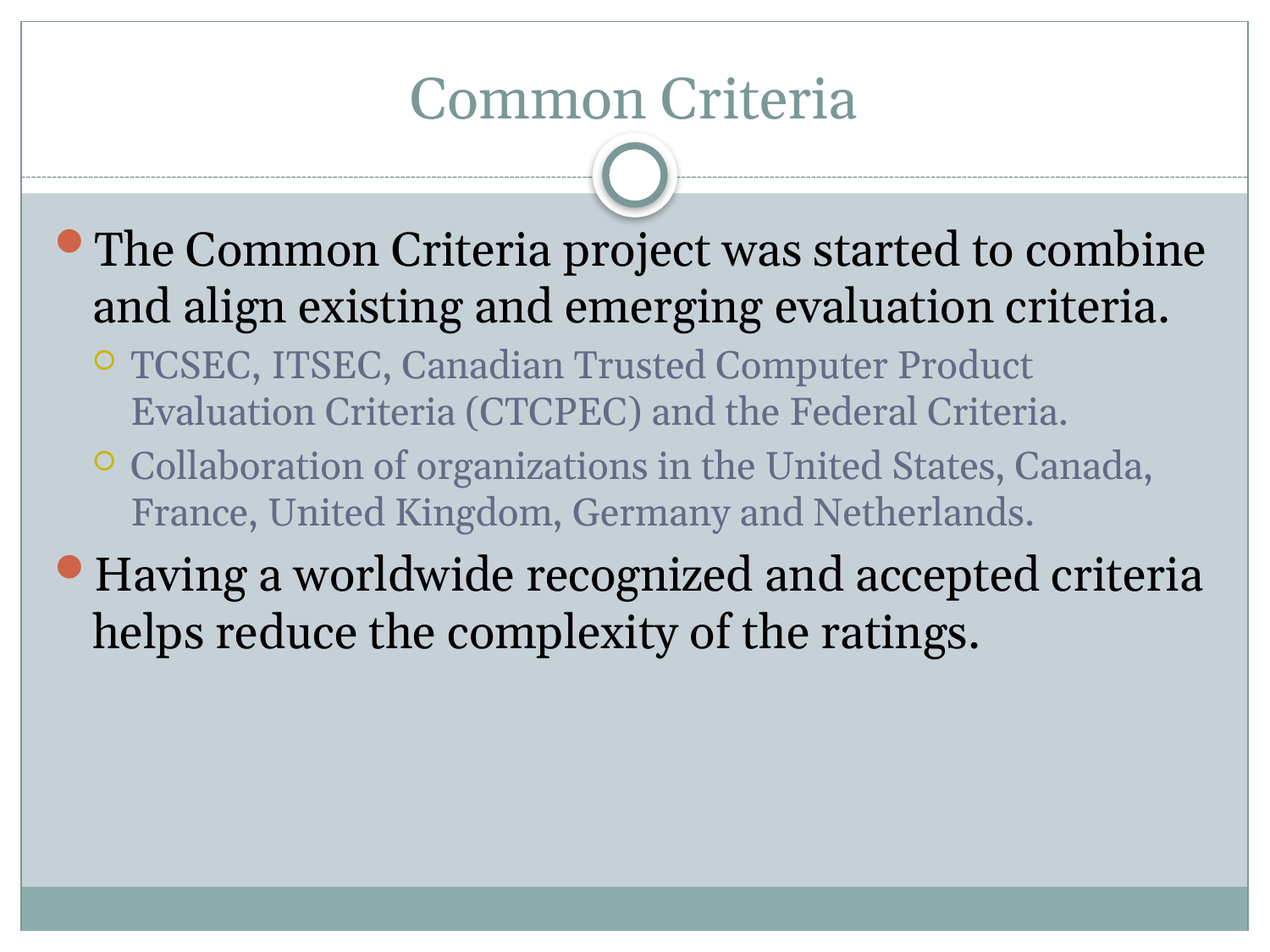

# Common Criteria
The Common Criteria project was started to combine and align existing and emerging evaluation criteria.
TCSEC, ITSEC, Canadian Trusted Computer Product Evaluation Criteria (CTCPEC) and the Federal Criteria.
Collaboration of organizations in the United States, Canada, France, United Kingdom, Germany and Netherlands.
Having a worldwide recognized and accepted criteria helps reduce the complexity of the ratings.